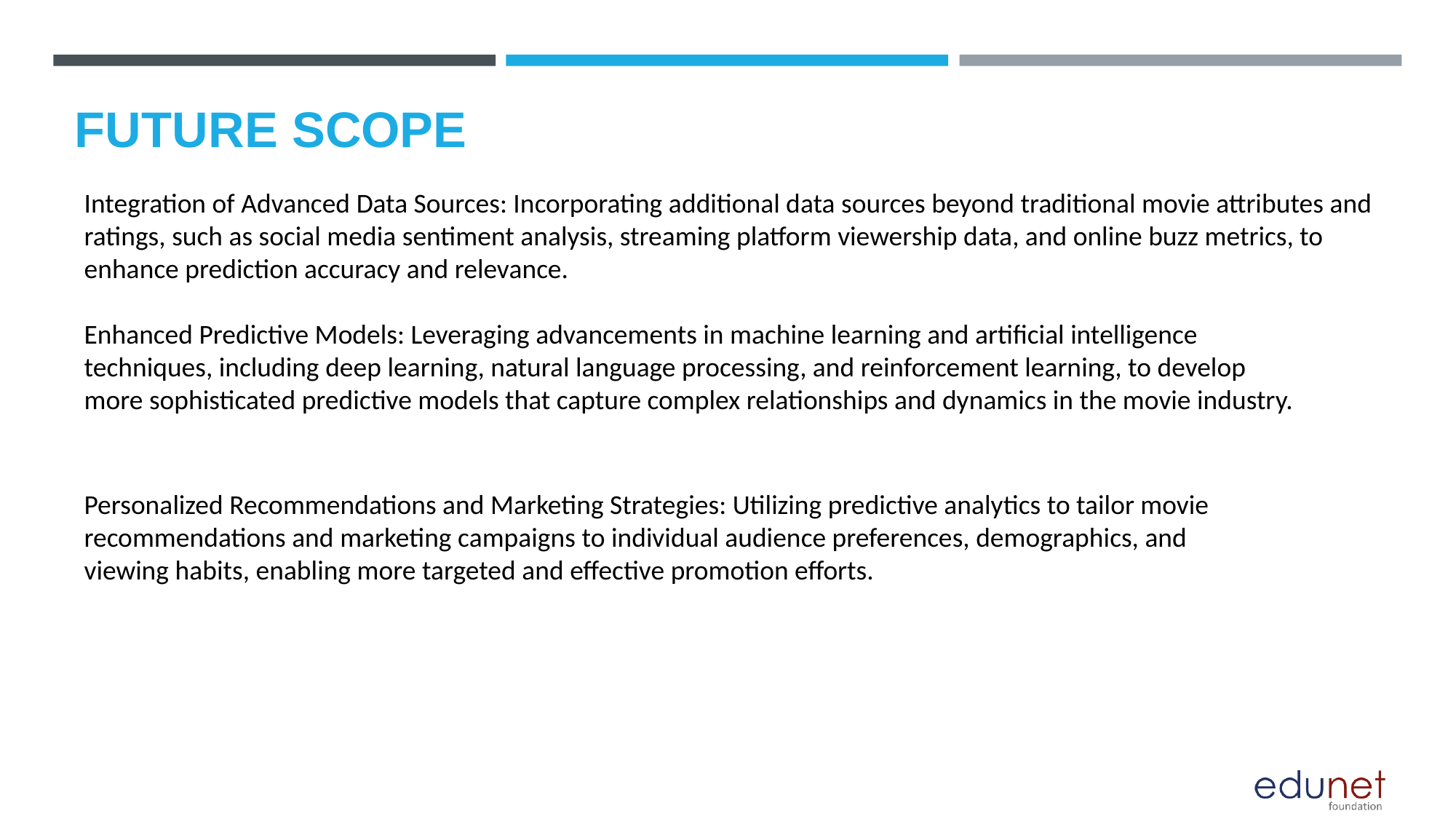

# FUTURE SCOPE
Integration of Advanced Data Sources: Incorporating additional data sources beyond traditional movie attributes and ratings, such as social media sentiment analysis, streaming platform viewership data, and online buzz metrics, to enhance prediction accuracy and relevance.
Enhanced Predictive Models: Leveraging advancements in machine learning and artificial intelligence techniques, including deep learning, natural language processing, and reinforcement learning, to develop more sophisticated predictive models that capture complex relationships and dynamics in the movie industry.
Personalized Recommendations and Marketing Strategies: Utilizing predictive analytics to tailor movie recommendations and marketing campaigns to individual audience preferences, demographics, and viewing habits, enabling more targeted and effective promotion efforts.